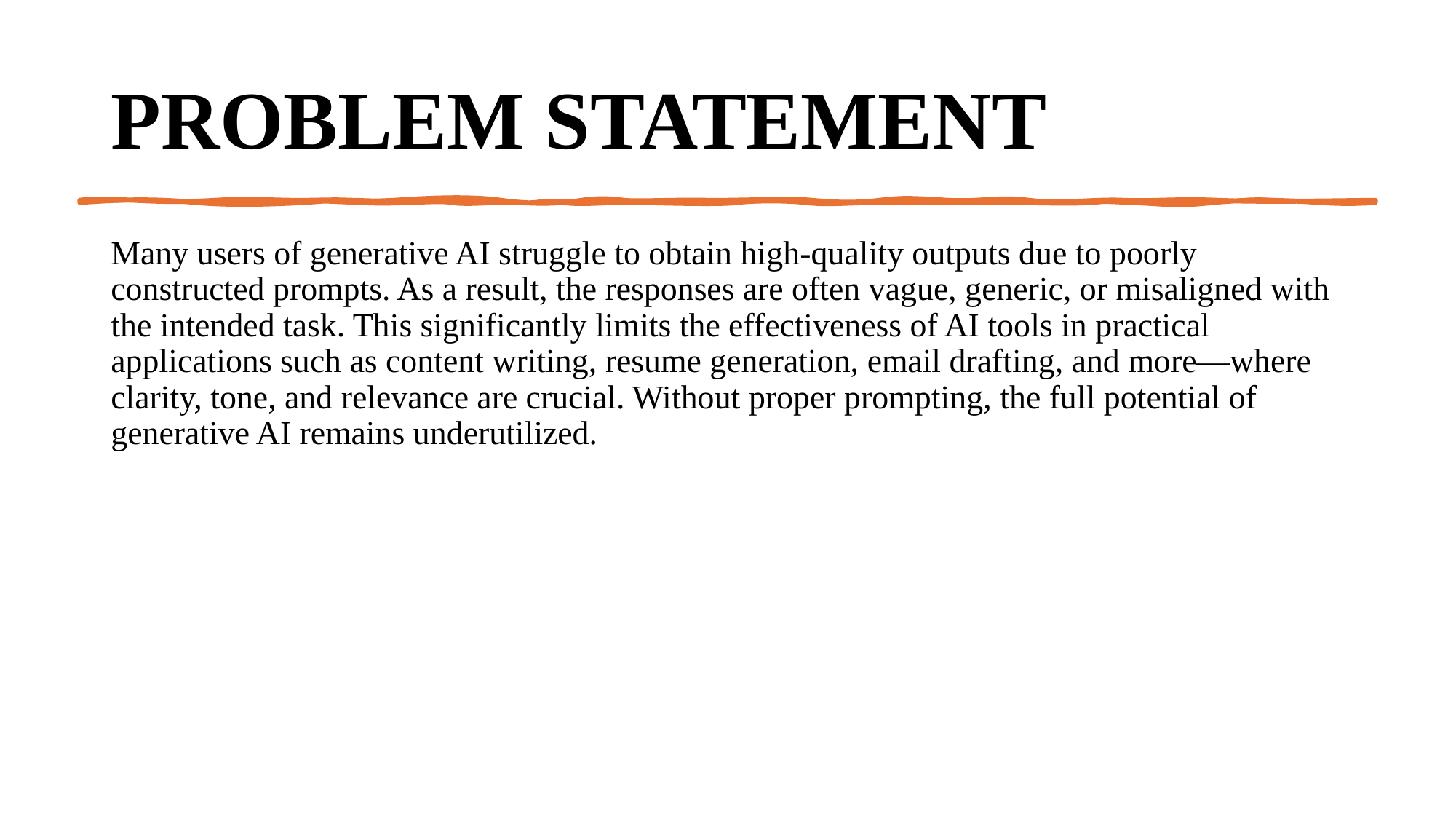

# Problem Statement

Many users of generative AI struggle to obtain high-quality outputs due to poorly constructed prompts. As a result, the responses are often vague, generic, or misaligned with the intended task. This significantly limits the effectiveness of AI tools in practical applications such as content writing, resume generation, email drafting, and more—where clarity, tone, and relevance are crucial. Without proper prompting, the full potential of generative AI remains underutilized.